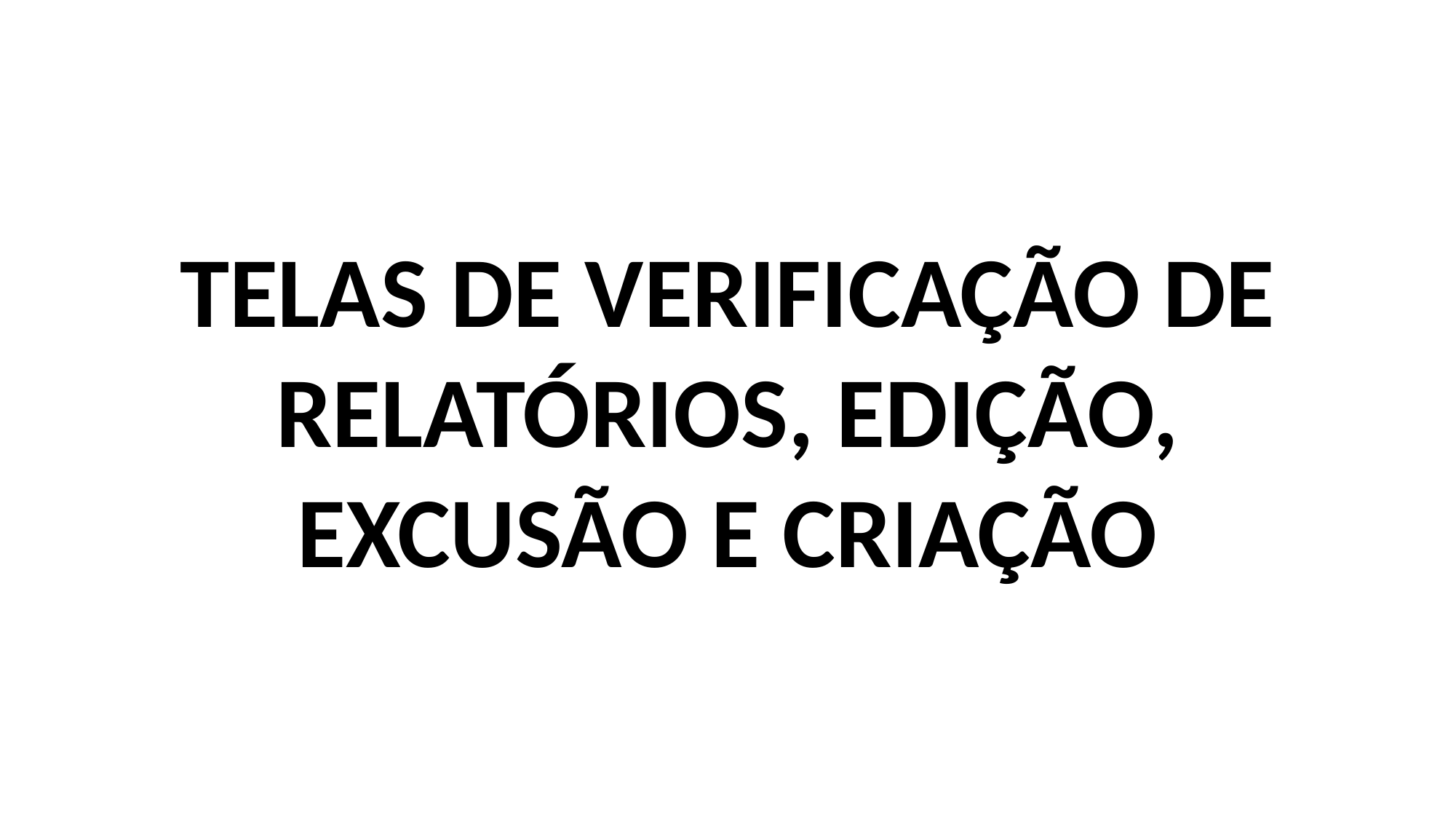

TELAS DE VERIFICAÇÃO DE RELATÓRIOS, EDIÇÃO, EXCUSÃO E CRIAÇÃO